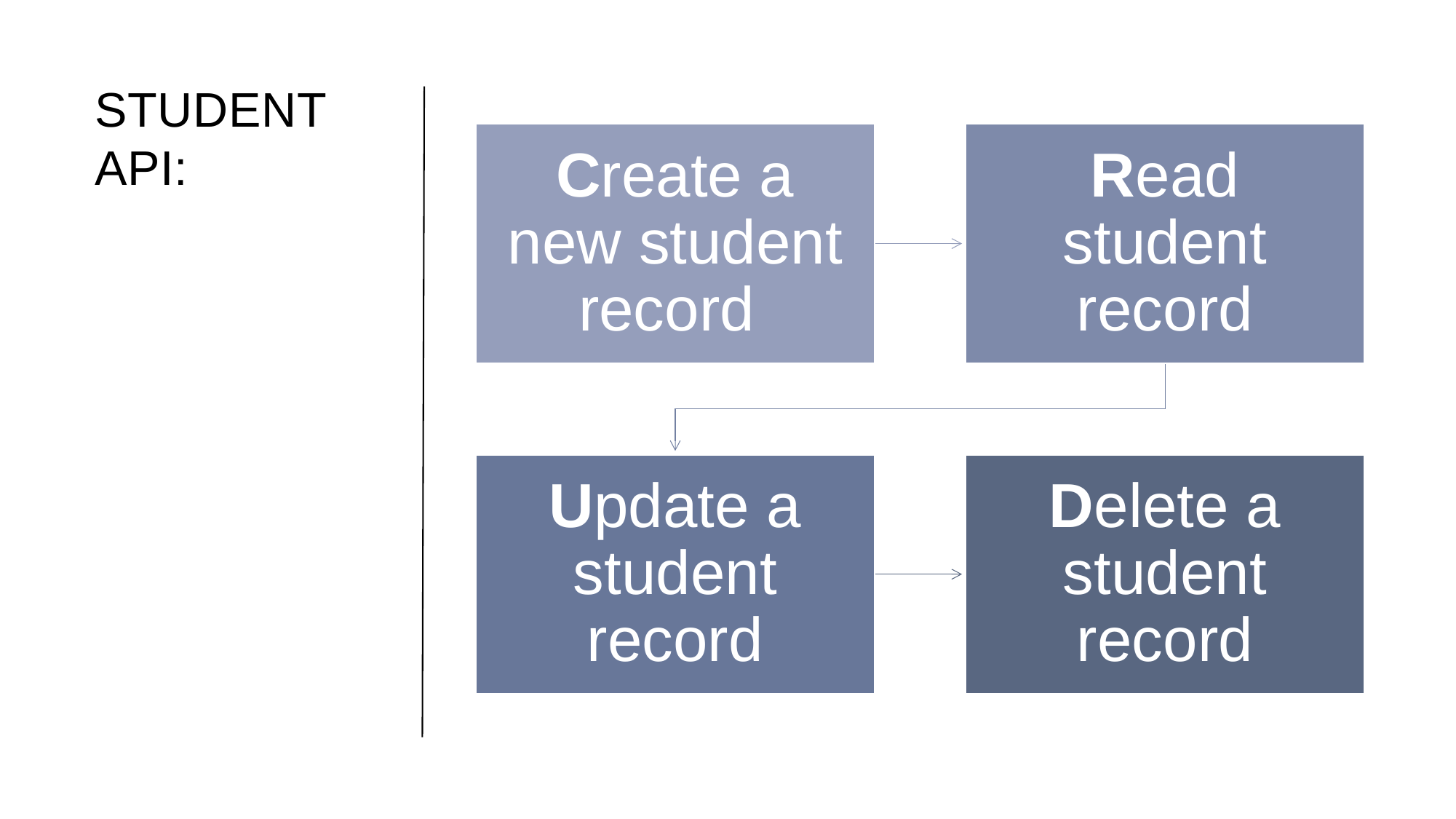

# Student API:

Create a new student record

Read student record

Update a student record
Delete a student record